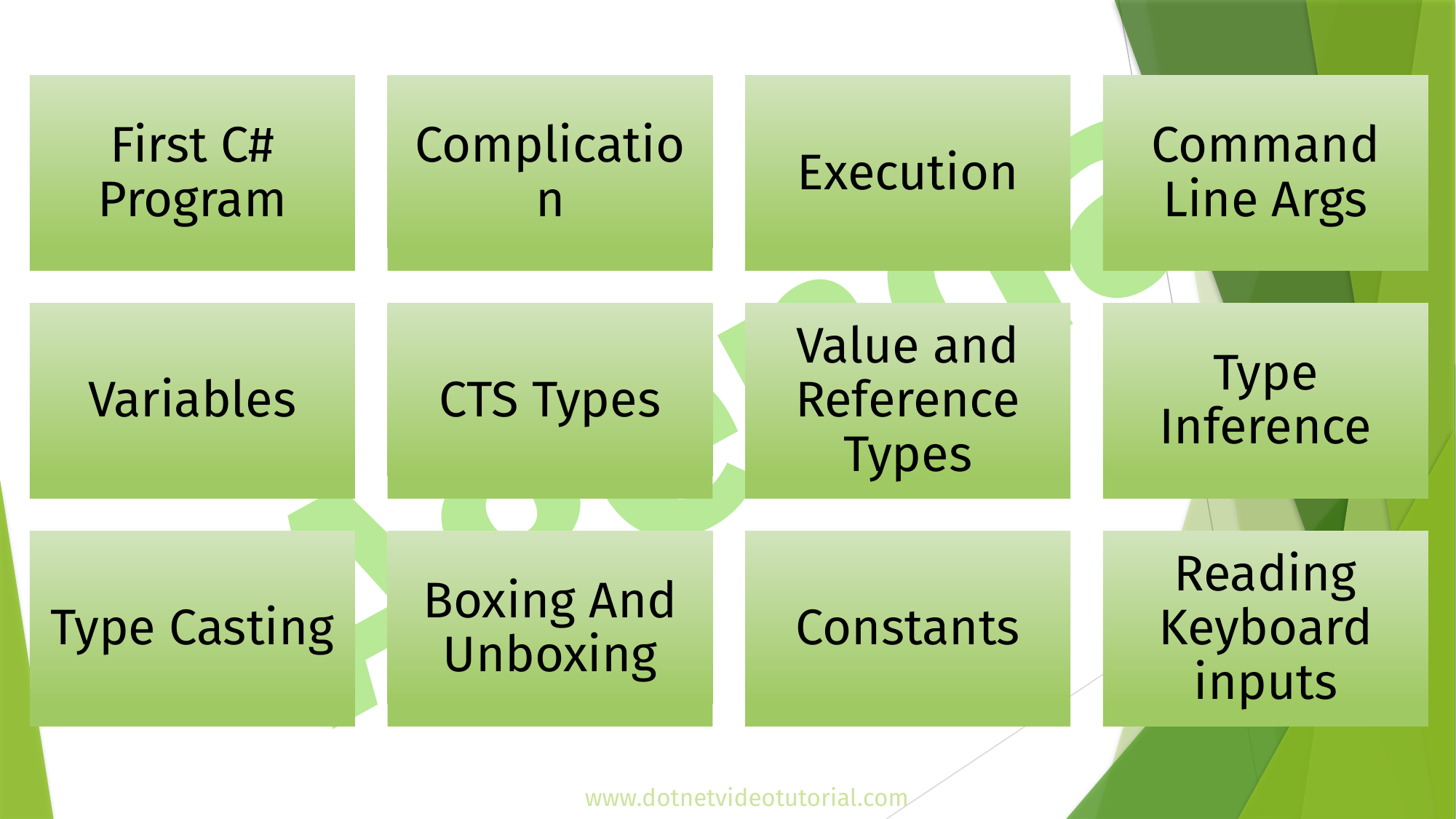

First C# Program
Complication
Execution
Command Line Args
Variables
CTS Types
Value and Reference Types
Type Inference
Type Casting
Boxing And Unboxing
Constants
Reading Keyboard inputs
Agenda
www.dotnetvideotutorial.com